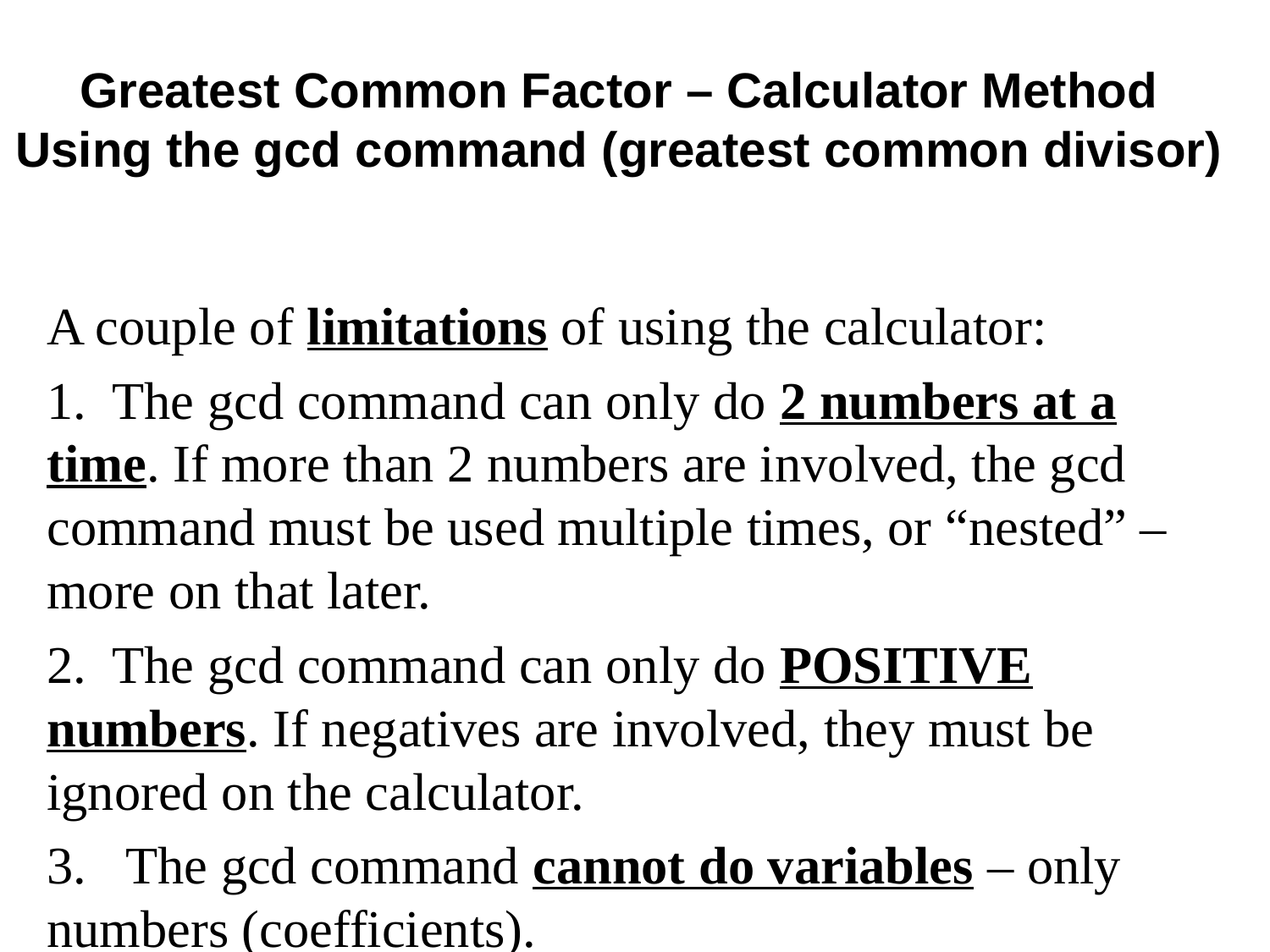

# Greatest Common Factor – Calculator Method Using the gcd command (greatest common divisor)
A couple of limitations of using the calculator:
1.  The gcd command can only do 2 numbers at a time. If more than 2 numbers are involved, the gcd command must be used multiple times, or “nested” – more on that later.
2.  The gcd command can only do POSITIVE numbers. If negatives are involved, they must be ignored on the calculator.
3.   The gcd command cannot do variables – only numbers (coefficients).